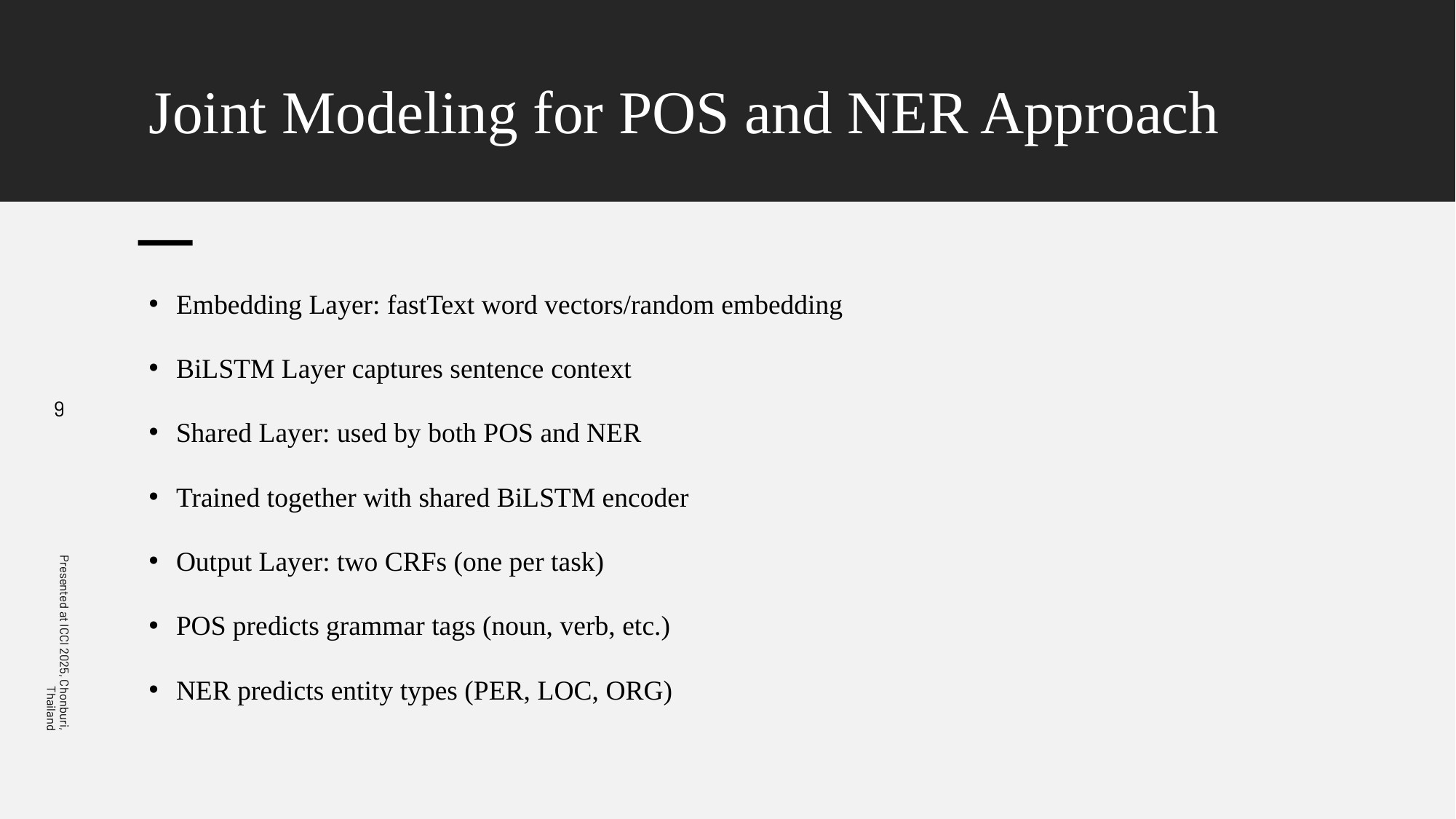

# Joint Modeling for POS and NER Approach

Embedding Layer: fastText word vectors/random embedding
BiLSTM Layer captures sentence context
Shared Layer: used by both POS and NER
Trained together with shared BiLSTM encoder
Output Layer: two CRFs (one per task)
POS predicts grammar tags (noun, verb, etc.)
NER predicts entity types (PER, LOC, ORG)
9
Presented at ICCI 2025, Chonburi, Thailand